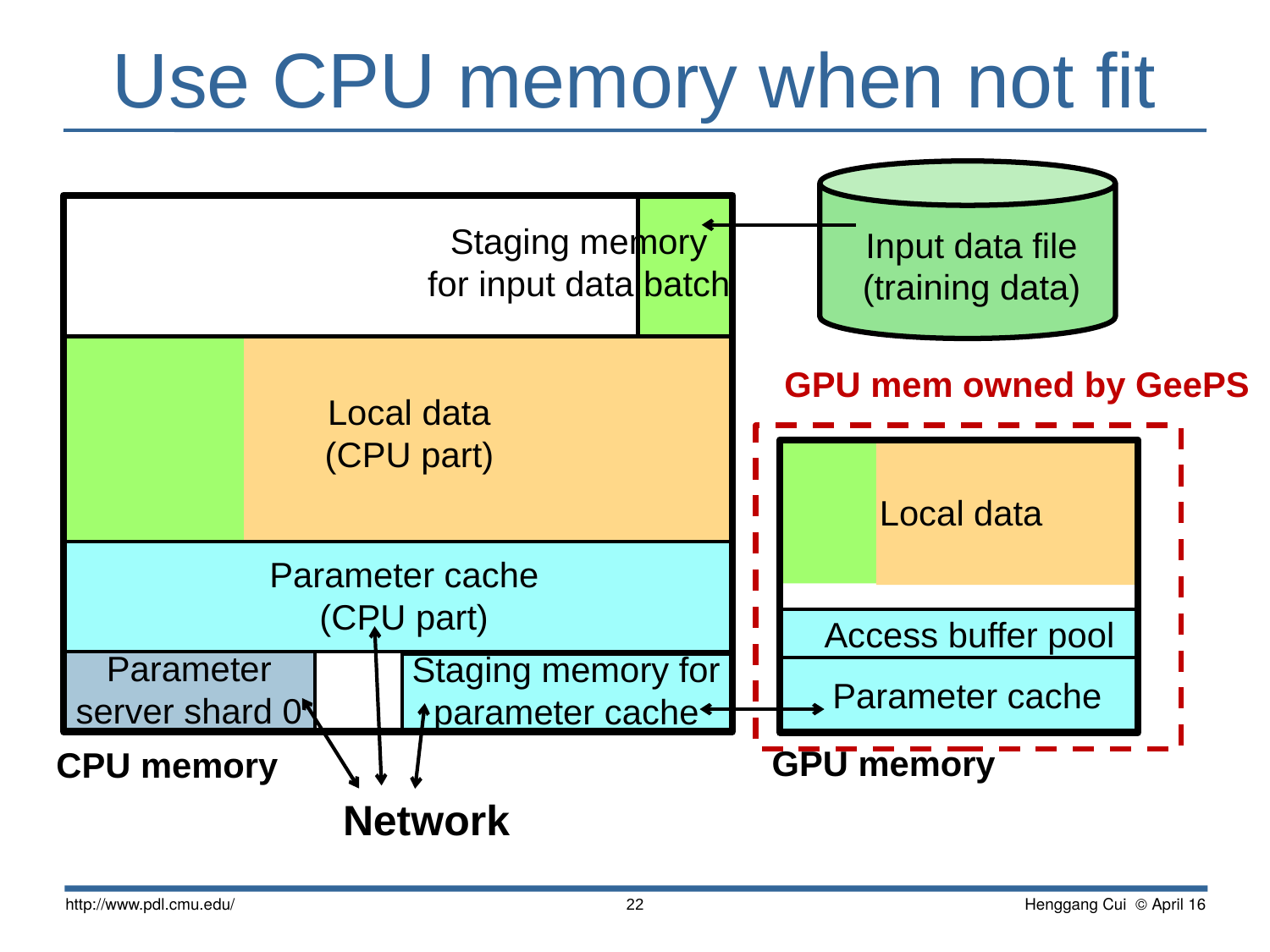

# Use CPU memory when not fit

Staging memory
for input data batch
Input data file
(training data)

Local data
(CPU part)
GPU mem owned by GeePS

Local data

Parameter cache
(CPU part)
Access buffer pool

Parameter server shard 0

Staging memory for parameter cache

Parameter cache
GPU memory
CPU memory
Network
http://www.pdl.cmu.edu/
   Henggang Cui  © April 16
22